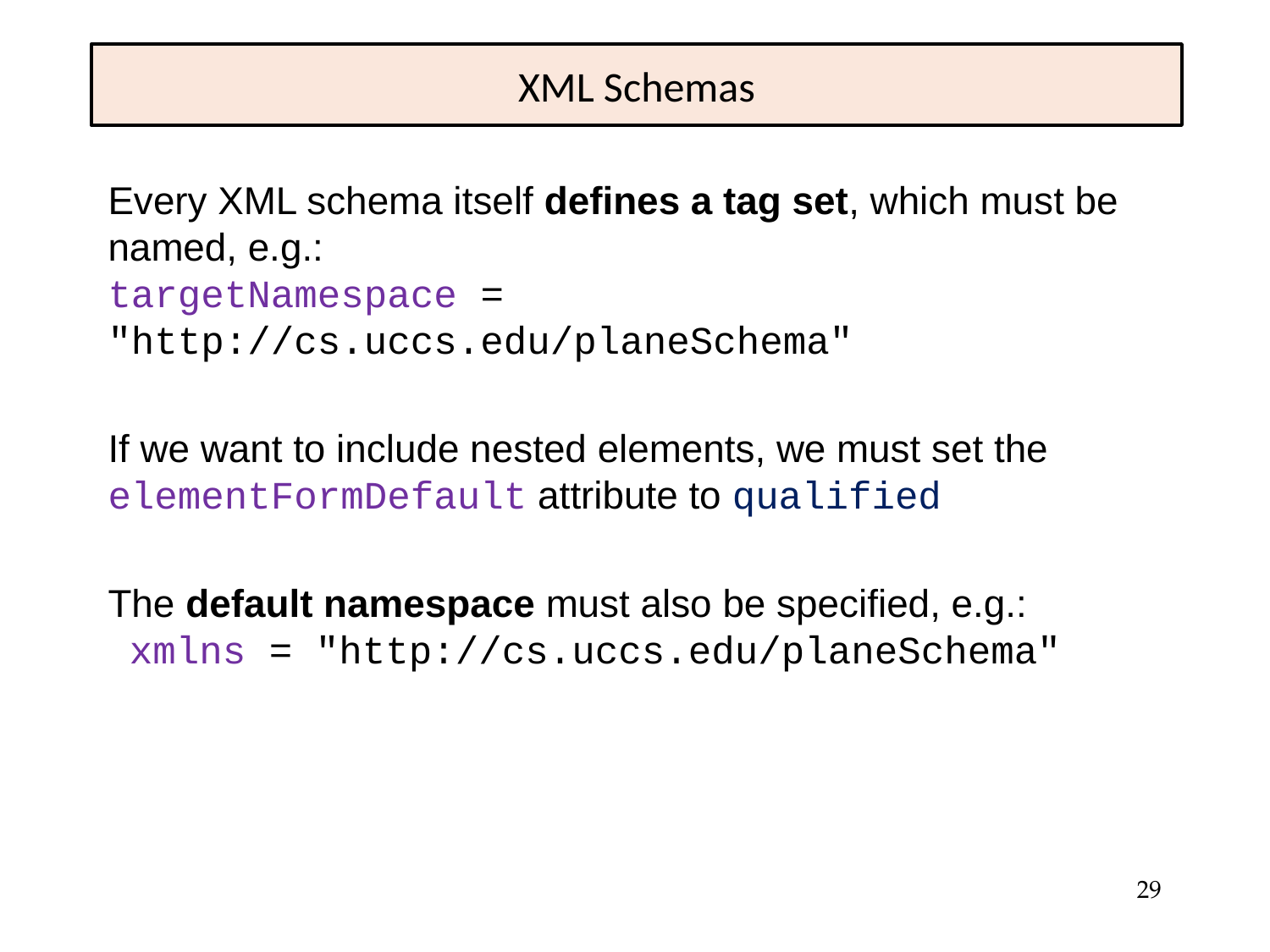

# XML Schemas
Every XML schema itself defines a tag set, which must be named, e.g.:
targetNamespace =            	"http://cs.uccs.edu/planeSchema"

If we want to include nested elements, we must set the elementFormDefault attribute to qualified

The default namespace must also be specified, e.g.:
  xmlns = "http://cs.uccs.edu/planeSchema"
29